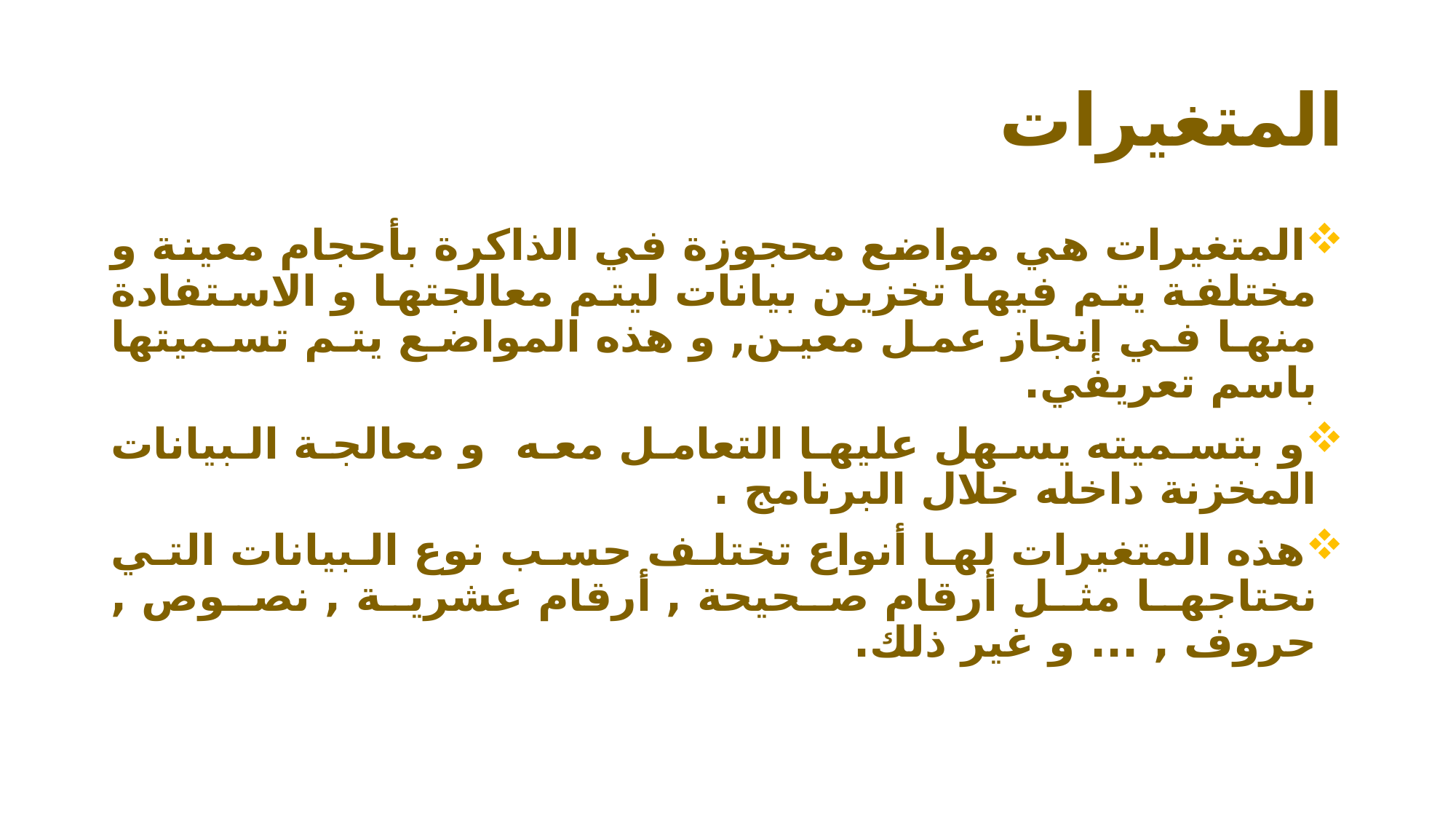

# المتغيرات
المتغيرات هي مواضع محجوزة في الذاكرة بأحجام معينة و مختلفة يتم فيها تخزين بيانات ليتم معالجتها و الاستفادة منها في إنجاز عمل معين, و هذه المواضع يتم تسميتها باسم تعريفي.
و بتسميته يسهل عليها التعامل معه  و معالجة البيانات المخزنة داخله خلال البرنامج .
هذه المتغيرات لها أنواع تختلف حسب نوع البيانات التي نحتاجها مثل أرقام صحيحة , أرقام عشرية , نصوص , حروف , ... و غير ذلك.